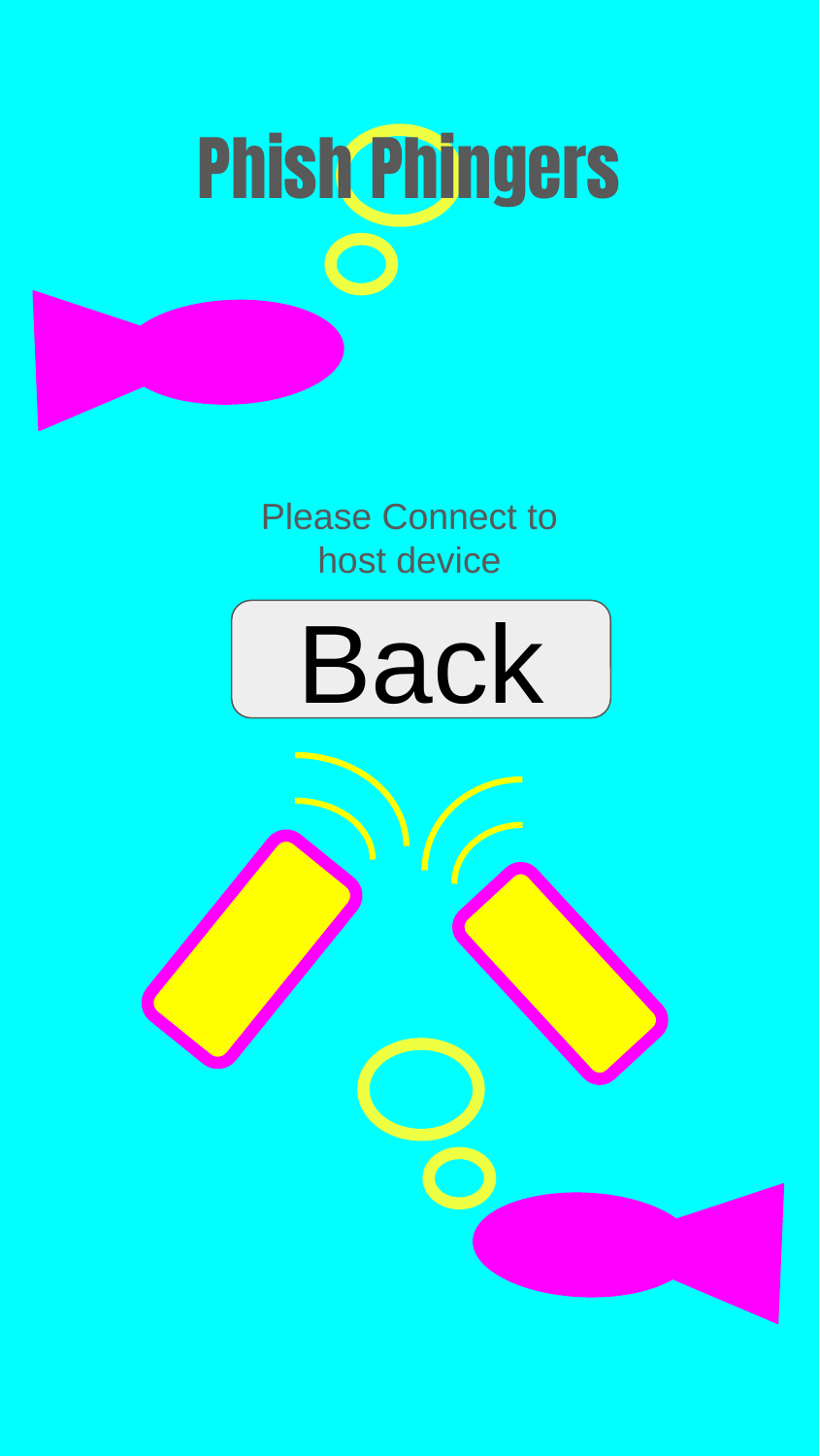

Phish Phingers

Please Connect to
host device
Back